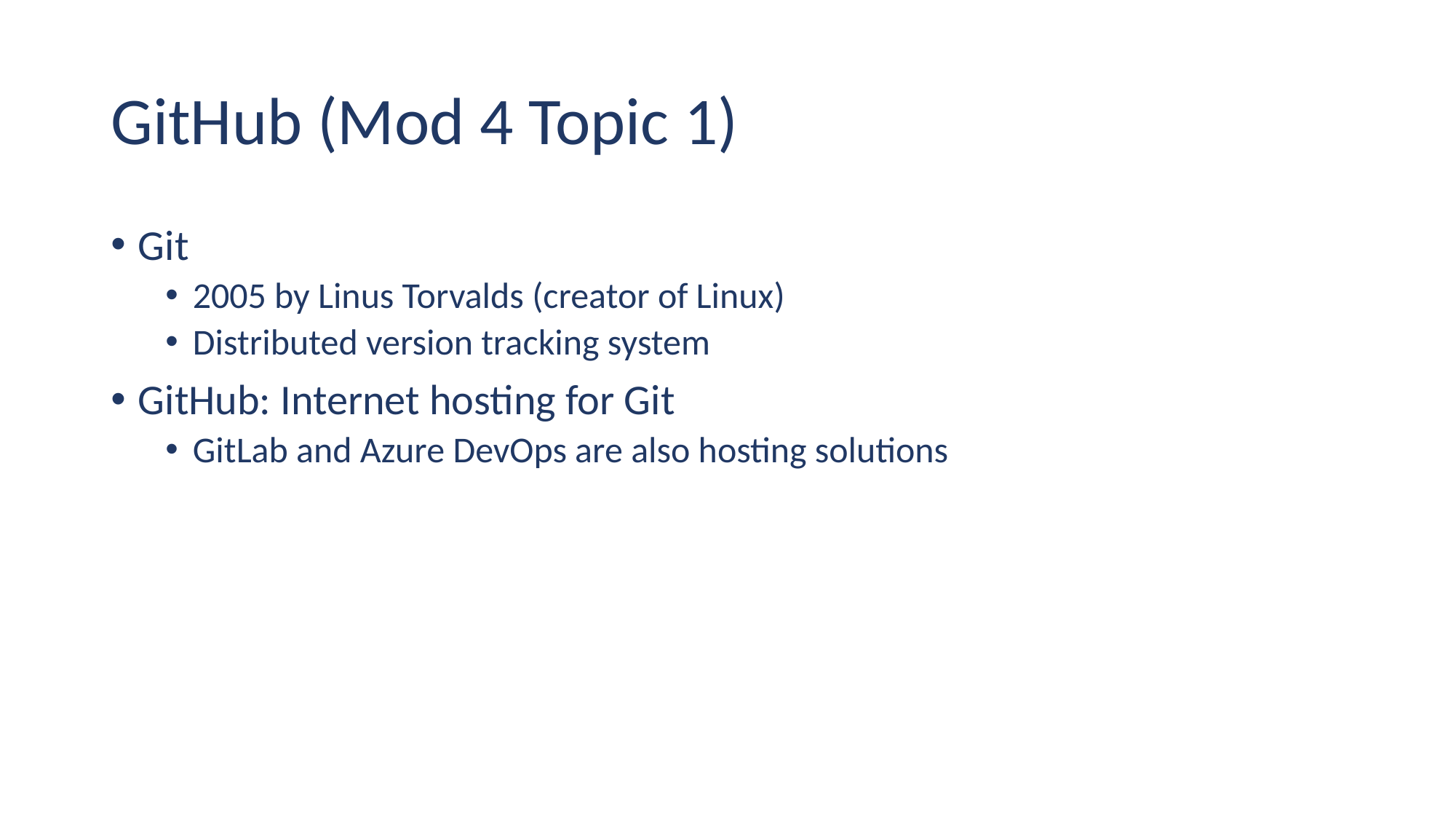

# GitHub (Mod 4 Topic 1)
Git
2005 by Linus Torvalds (creator of Linux)
Distributed version tracking system
GitHub: Internet hosting for Git
GitLab and Azure DevOps are also hosting solutions